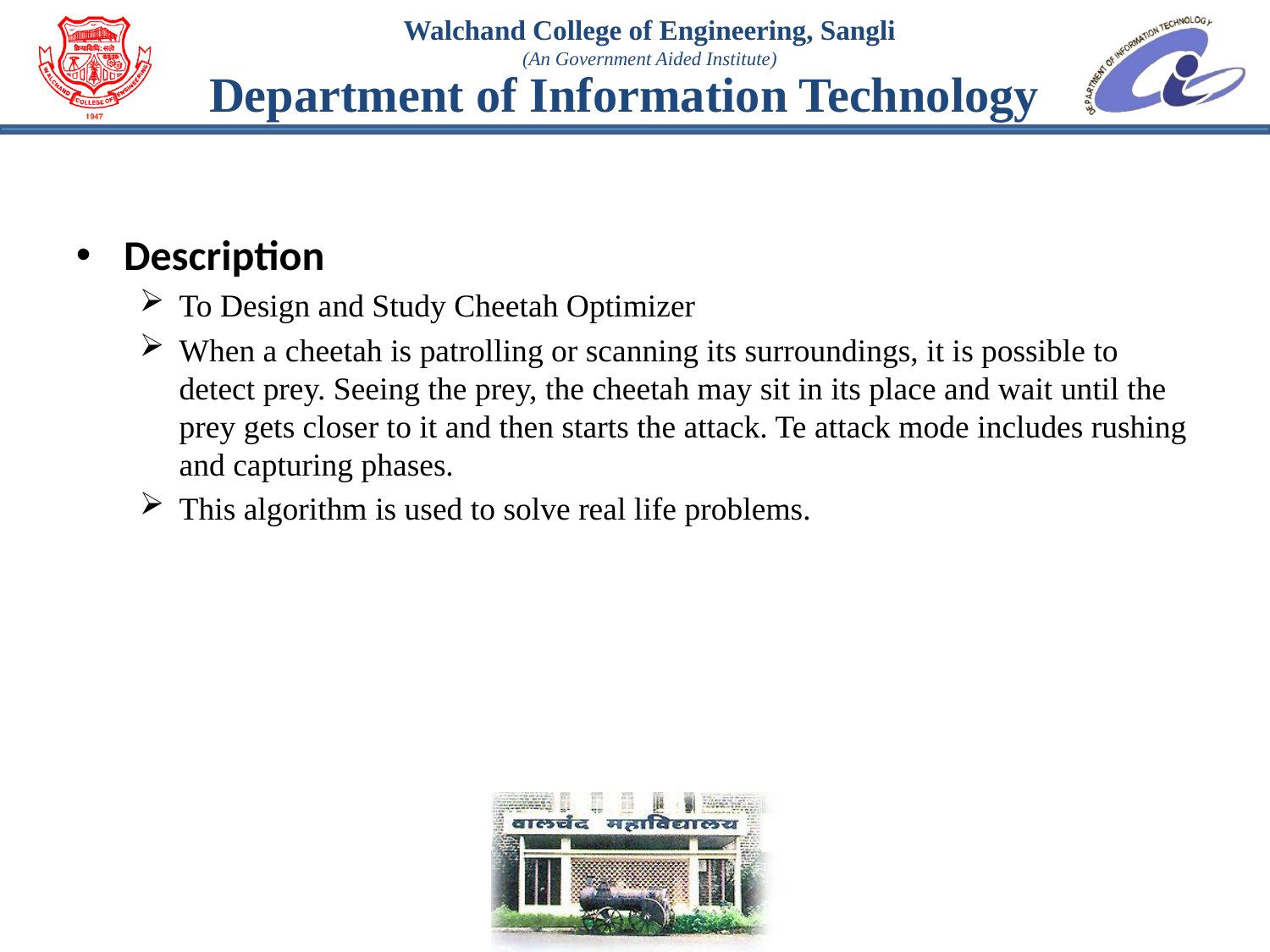

Description
To Design and Study Cheetah Optimizer
When a cheetah is patrolling or scanning its surroundings, it is possible to detect prey. Seeing the prey, the cheetah may sit in its place and wait until the prey gets closer to it and then starts the attack. Te attack mode includes rushing and capturing phases.
This algorithm is used to solve real life problems.